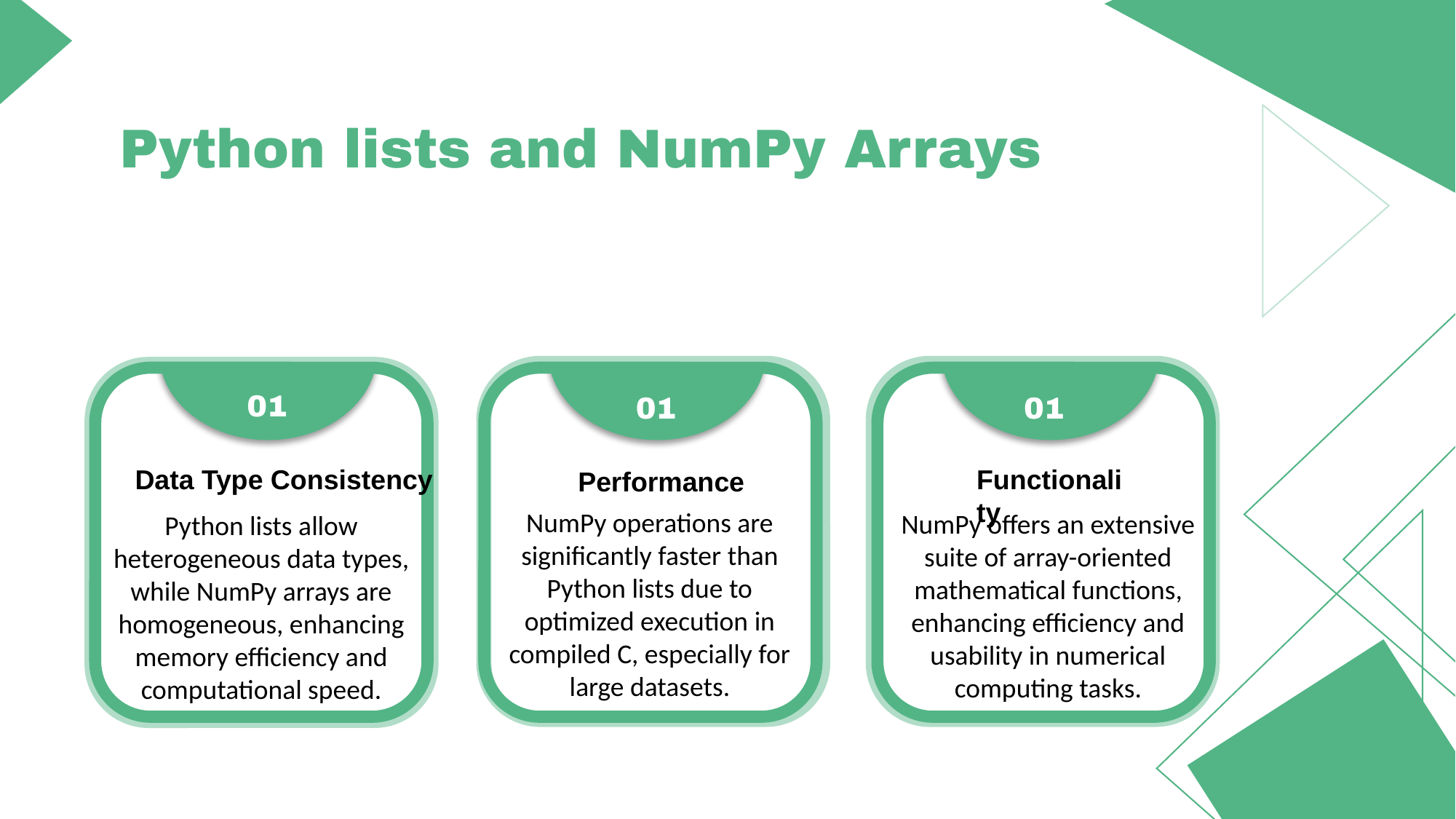

NUMPY
Python lists and NumPy Arrays
Why is NumPyArrays Faster
Array Splitting

Python

Introduction to Numpy
Presenter
NumPy's array splitting functionality enables effortless segmentation of arrays along specified axes, facilitating streamlined data manipulation and analysis.
NumPy arrays are stored in contiguous blocks of memory, which allows for more efficient cache utilization and faster access compared to the scattered memory of Python lists. Additionally, NumPy operations are implemented in C, which significantly improves their execution speed compared to Python's interpreted nature.
Adeel Naeem

01
Performance
NumPy operations are significantly faster than Python lists due to optimized execution in compiled C, especially for large datasets.

01
Functionality
NumPy offers an extensive suite of array-oriented mathematical functions, enhancing efficiency and usability in numerical computing tasks.

01
Data Type Consistency
Python lists allow heterogeneous data types, while NumPy arrays are homogeneous, enhancing memory efficiency and computational speed.
Presenter

NumPy, a foundational Python library for numerical computing, empowers users with high-performance multidimensional array objects and a rich set of functions for array manipulation, mathematical operations, and data analysis.